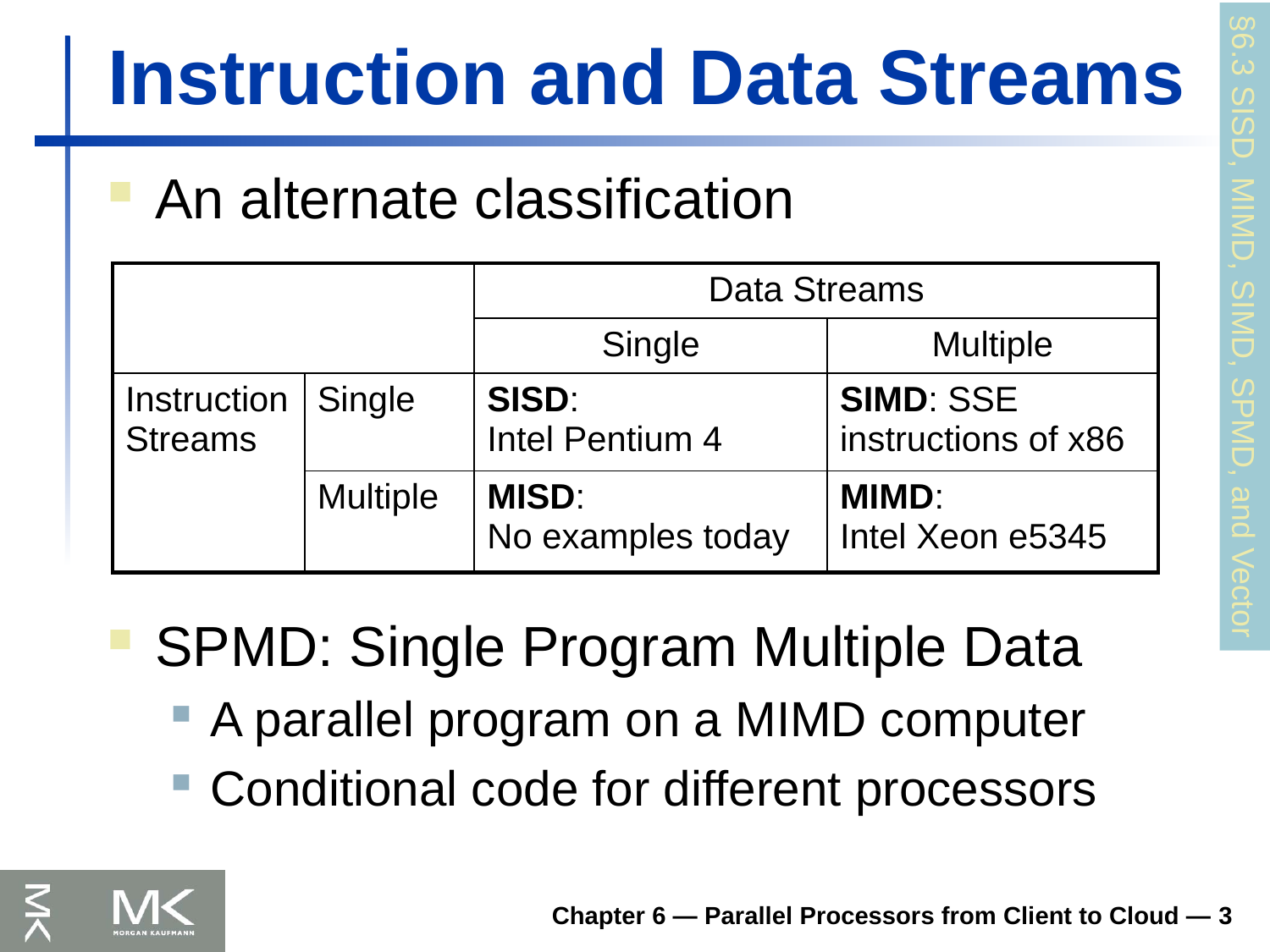

# Instruction and Data Streams
An alternate classification
|  |  | Data Streams |  |
| --- | --- | --- | --- |
|  |  | Single | Multiple |
| Instruction Streams | Single | SISD: Intel Pentium 4 | SIMD: SSE instructions of x86 |
|  | Multiple | MISD: No examples today | MIMD: Intel Xeon e5345 |
§6.3 SISD, MIMD, SIMD, SPMD, and Vector
SPMD: Single Program Multiple Data
A parallel program on a MIMD computer
Conditional code for different processors
Chapter 6 — Parallel Processors from Client to Cloud — 3